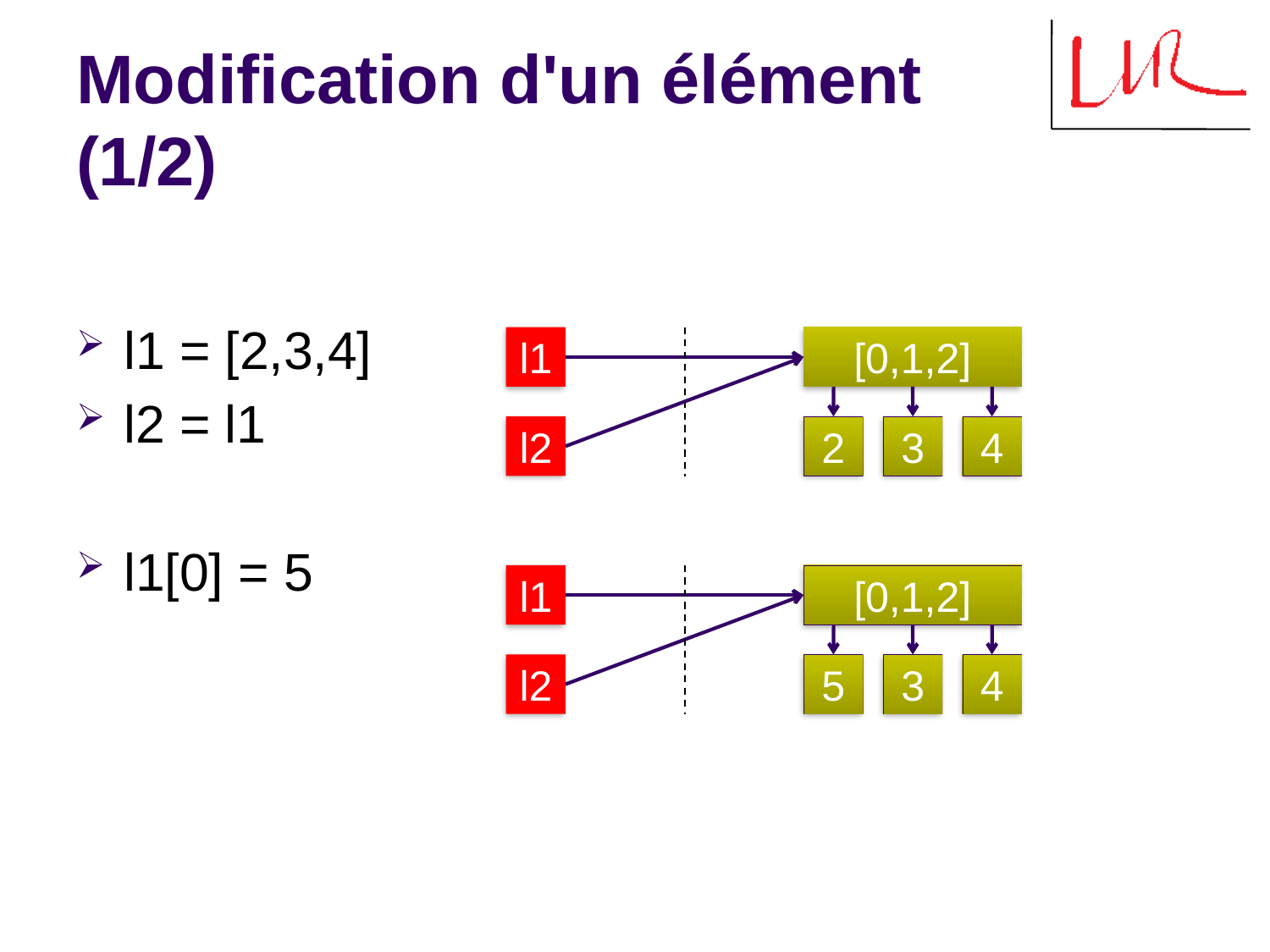

# Modification d'un élément (1/2)
l1 = [2,3,4]
l2 = l1

l1[0] = 5
l1
[0,1,2]
l2
2
3
4
l1
[0,1,2]
l2
5
3
4